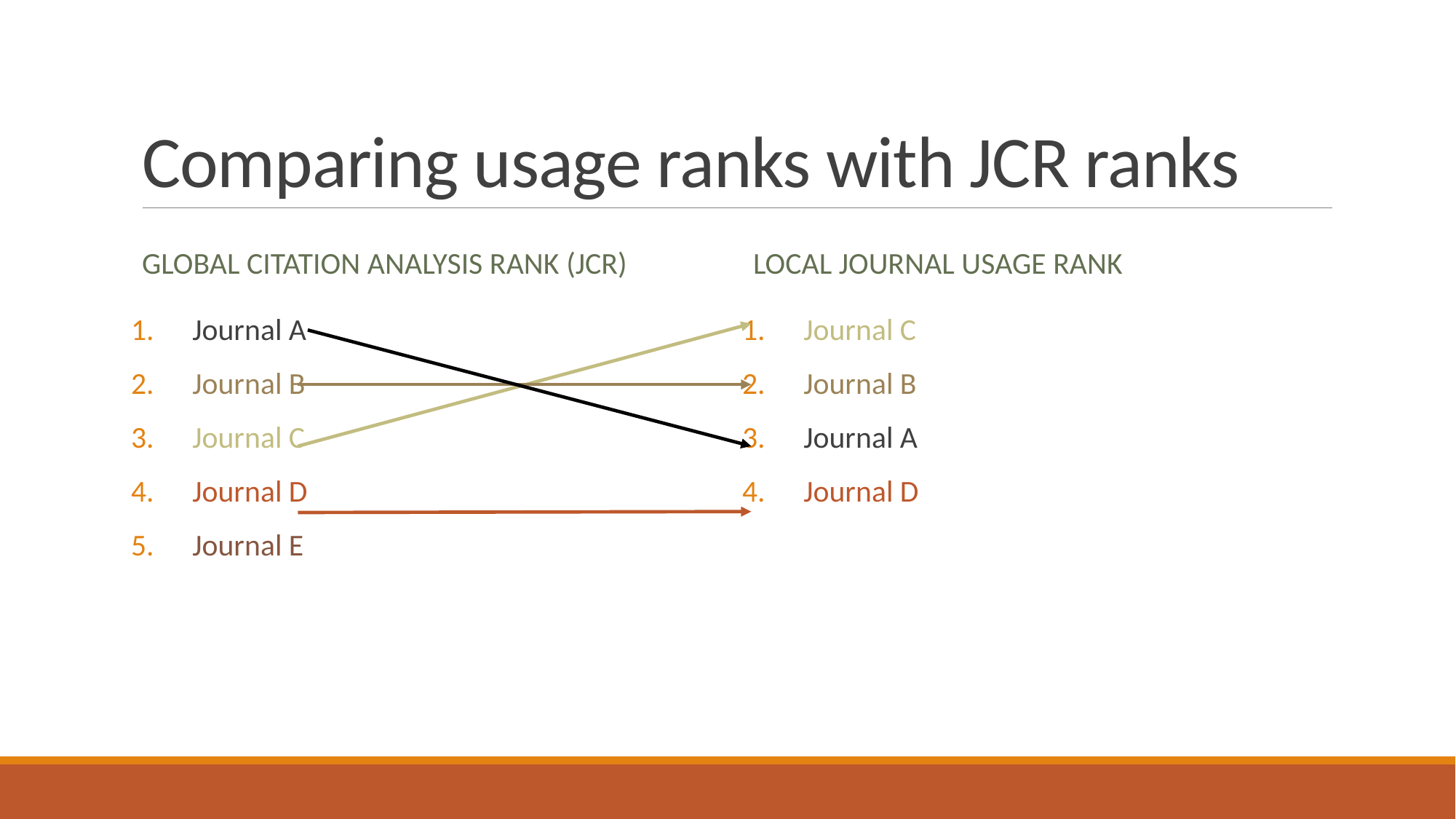

# Comparing usage ranks with JCR ranks
Global Citation Analysis Rank (JCR)
Local Journal Usage Rank
Journal A
Journal B
Journal C
Journal D
Journal E
Journal C
Journal B
Journal A
Journal D